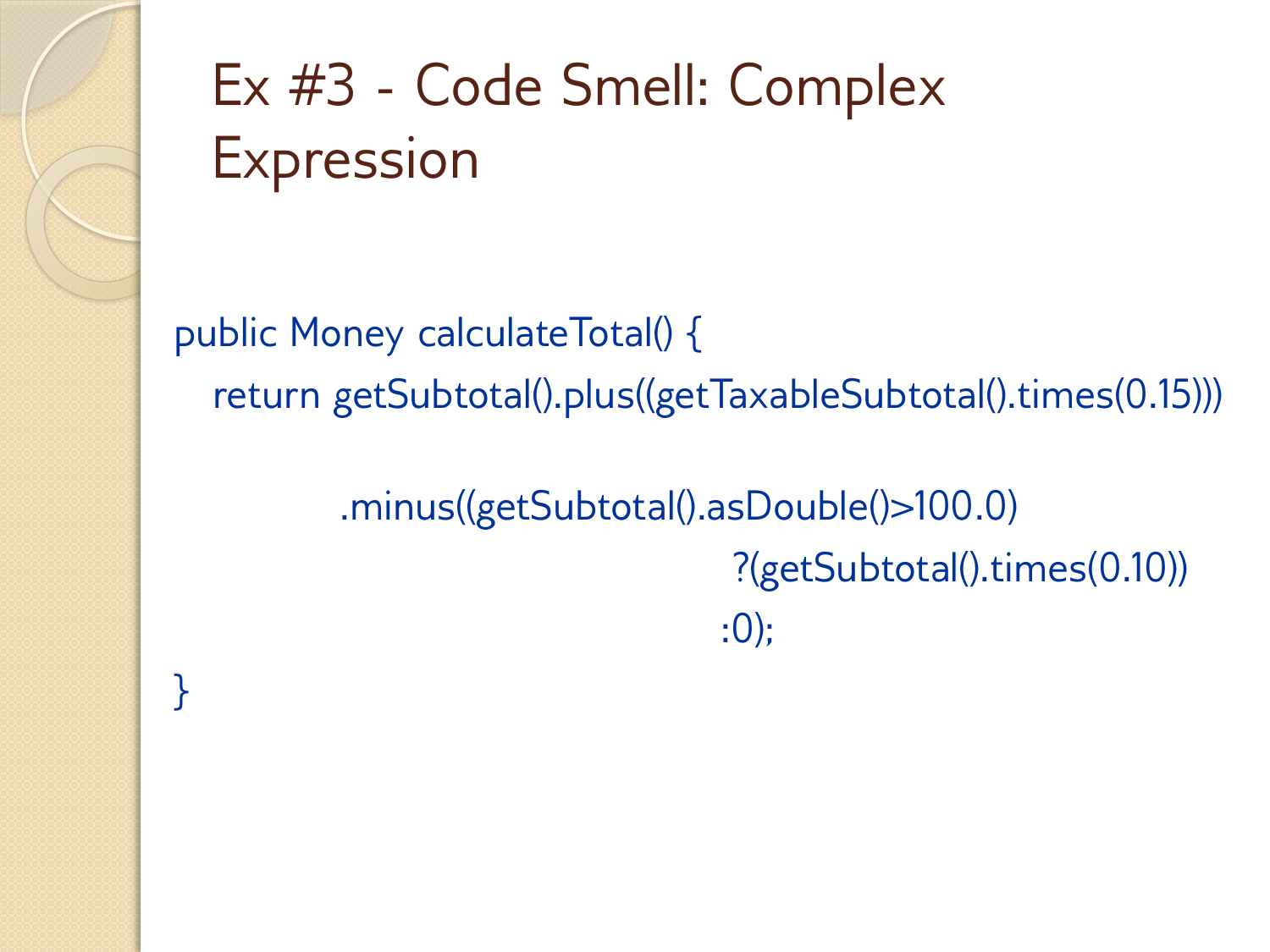

# Ex #3 - Code Smell: Complex Expression
public Money calculateTotal() {
	return getSubtotal().plus((getTaxableSubtotal().times(0.15)))
			          .minus((getSubtotal().asDouble()>100.0)
				           ?(getSubtotal().times(0.10))
					:0);
}